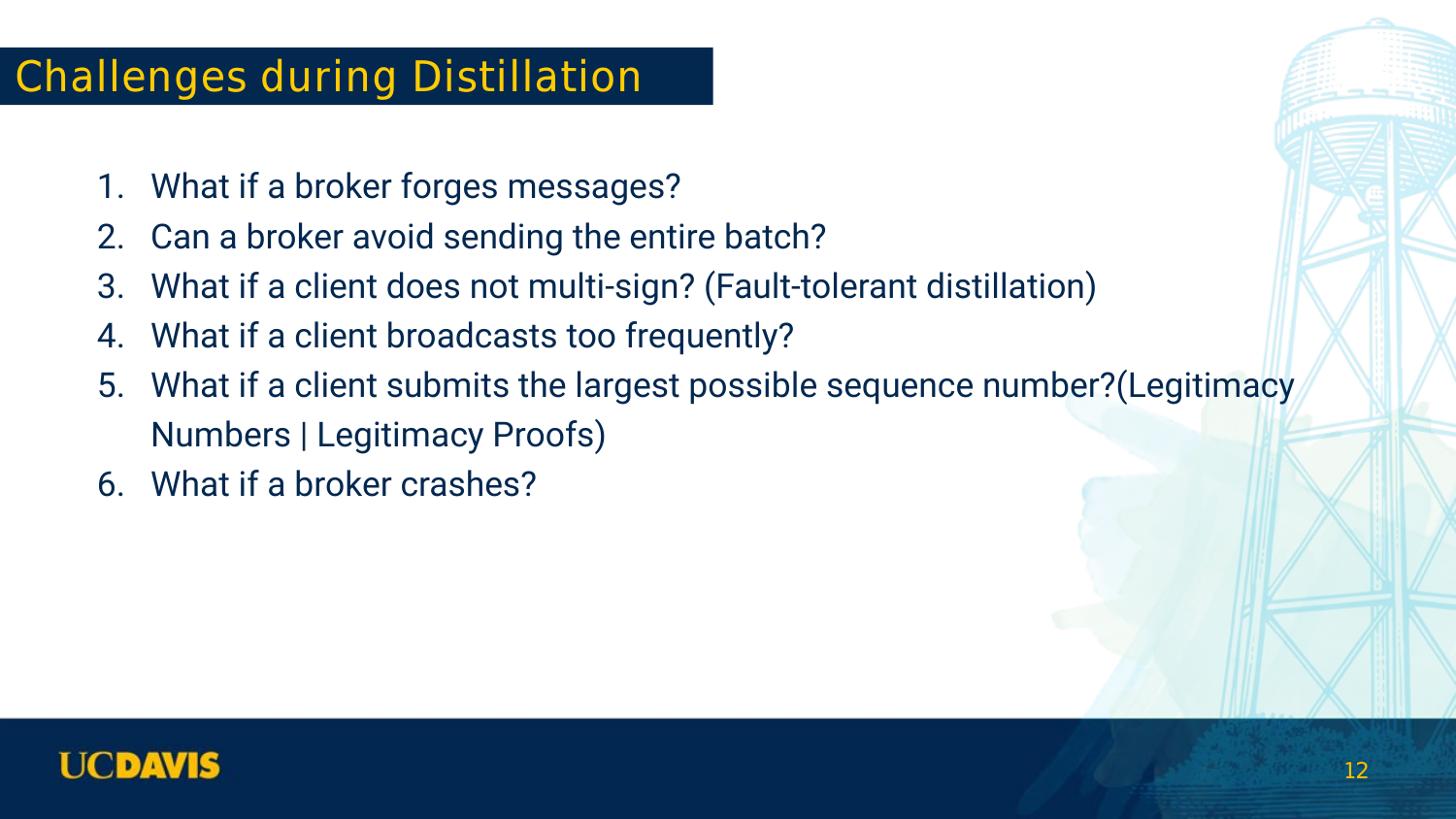

# Challenges during Distillation

What if a broker forges messages?
Can a broker avoid sending the entire batch?
What if a client does not multi-sign? (Fault-tolerant distillation)
What if a client broadcasts too frequently?
What if a client submits the largest possible sequence number?(Legitimacy Numbers | Legitimacy Proofs)
What if a broker crashes?
12